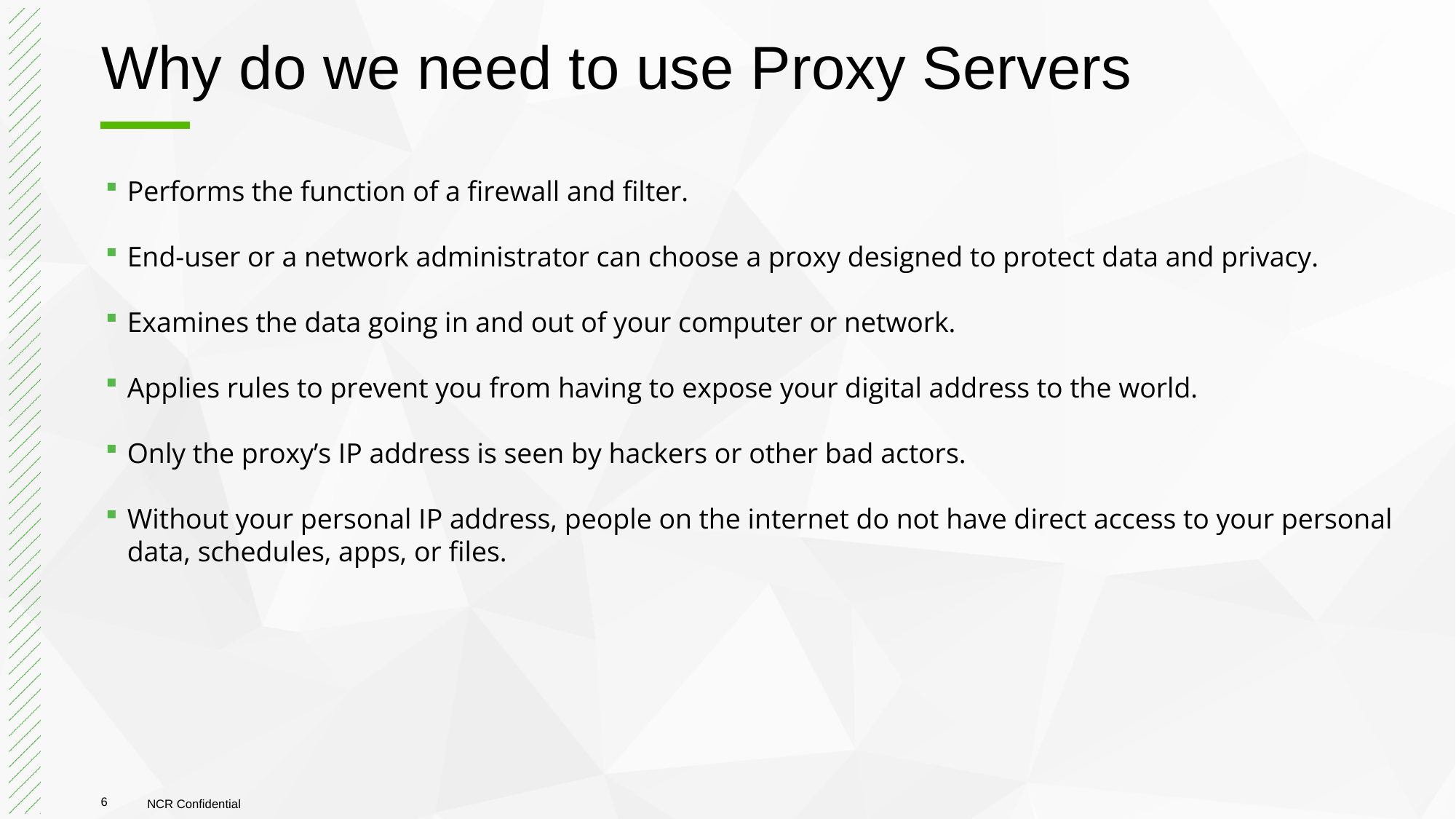

# Why do we need to use Proxy Servers

Performs the function of a firewall and filter.

End-user or a network administrator can choose a proxy designed to protect data and privacy.

Examines the data going in and out of your computer or network.

Applies rules to prevent you from having to expose your digital address to the world.

Only the proxy’s IP address is seen by hackers or other bad actors.

Without your personal IP address, people on the internet do not have direct access to your personal data, schedules, apps, or files.

6
NCR Confidential